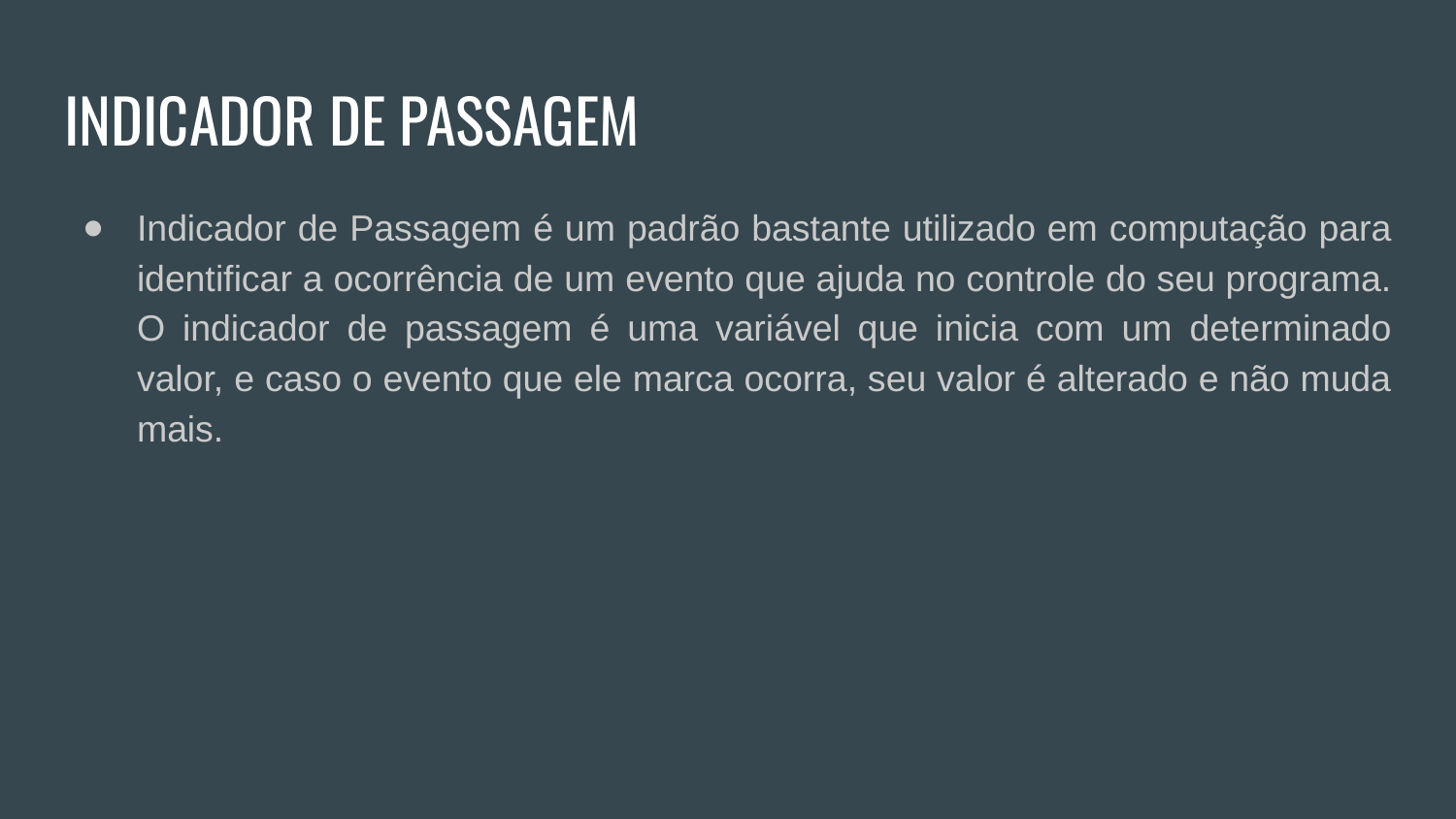

# INDICADOR DE PASSAGEM
Indicador de Passagem é um padrão bastante utilizado em computação para identificar a ocorrência de um evento que ajuda no controle do seu programa. O indicador de passagem é uma variável que inicia com um determinado valor, e caso o evento que ele marca ocorra, seu valor é alterado e não muda mais.